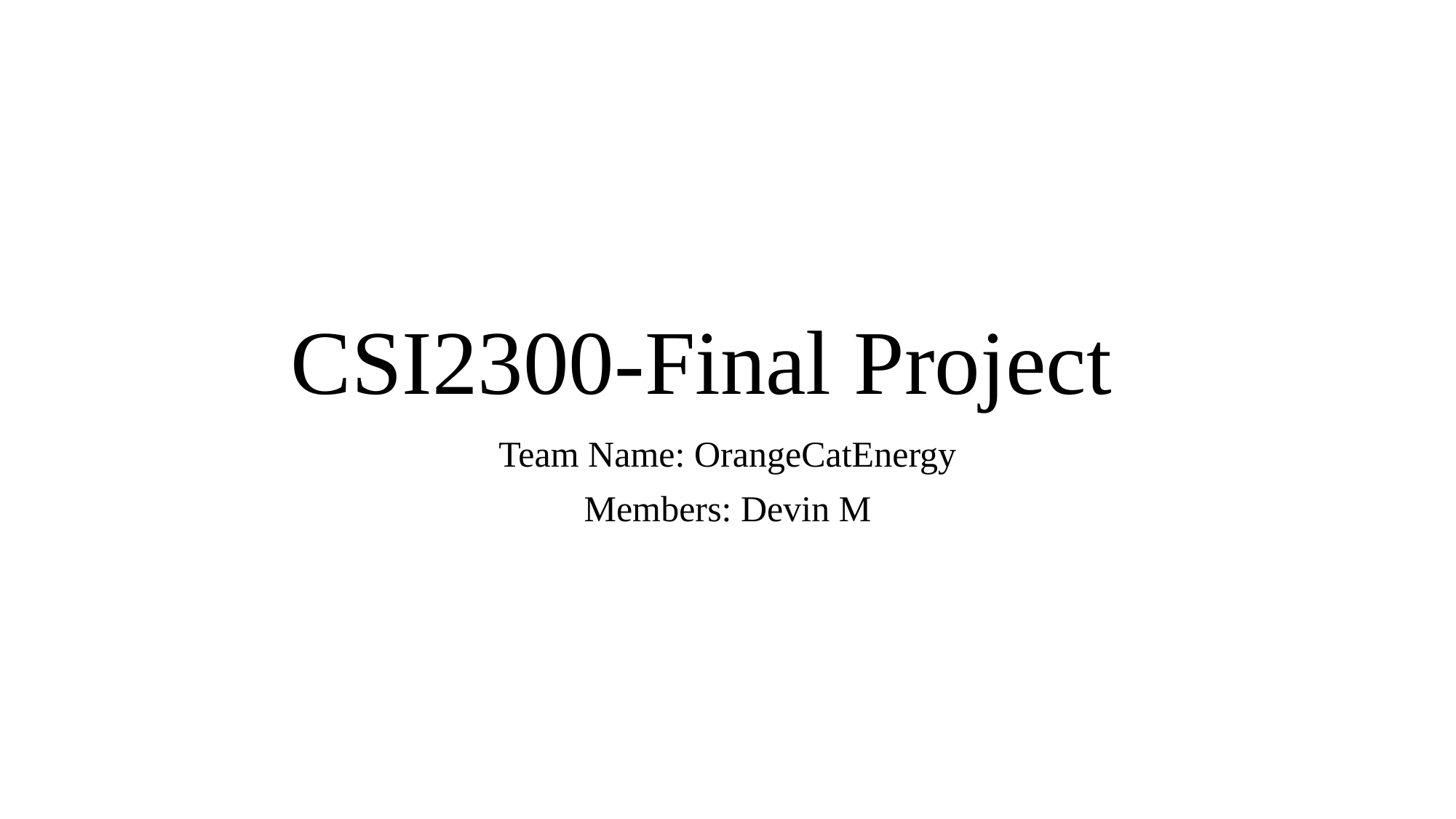

# CSI2300-Final Project
Team Name: OrangeCatEnergy
Members: Devin M